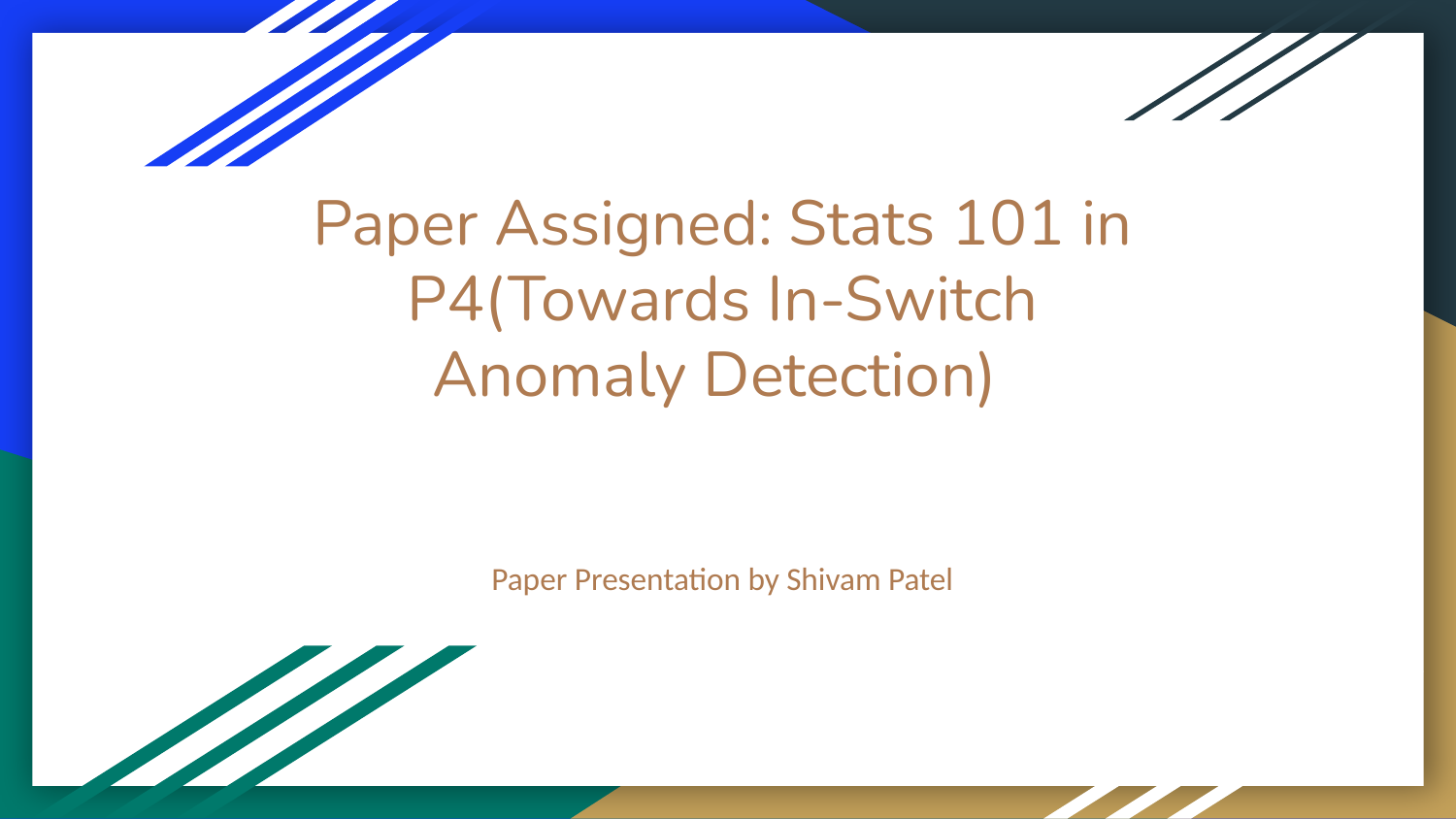

# Paper Assigned: Stats 101 in P4(Towards In-Switch Anomaly Detection)
Paper Presentation by Shivam Patel